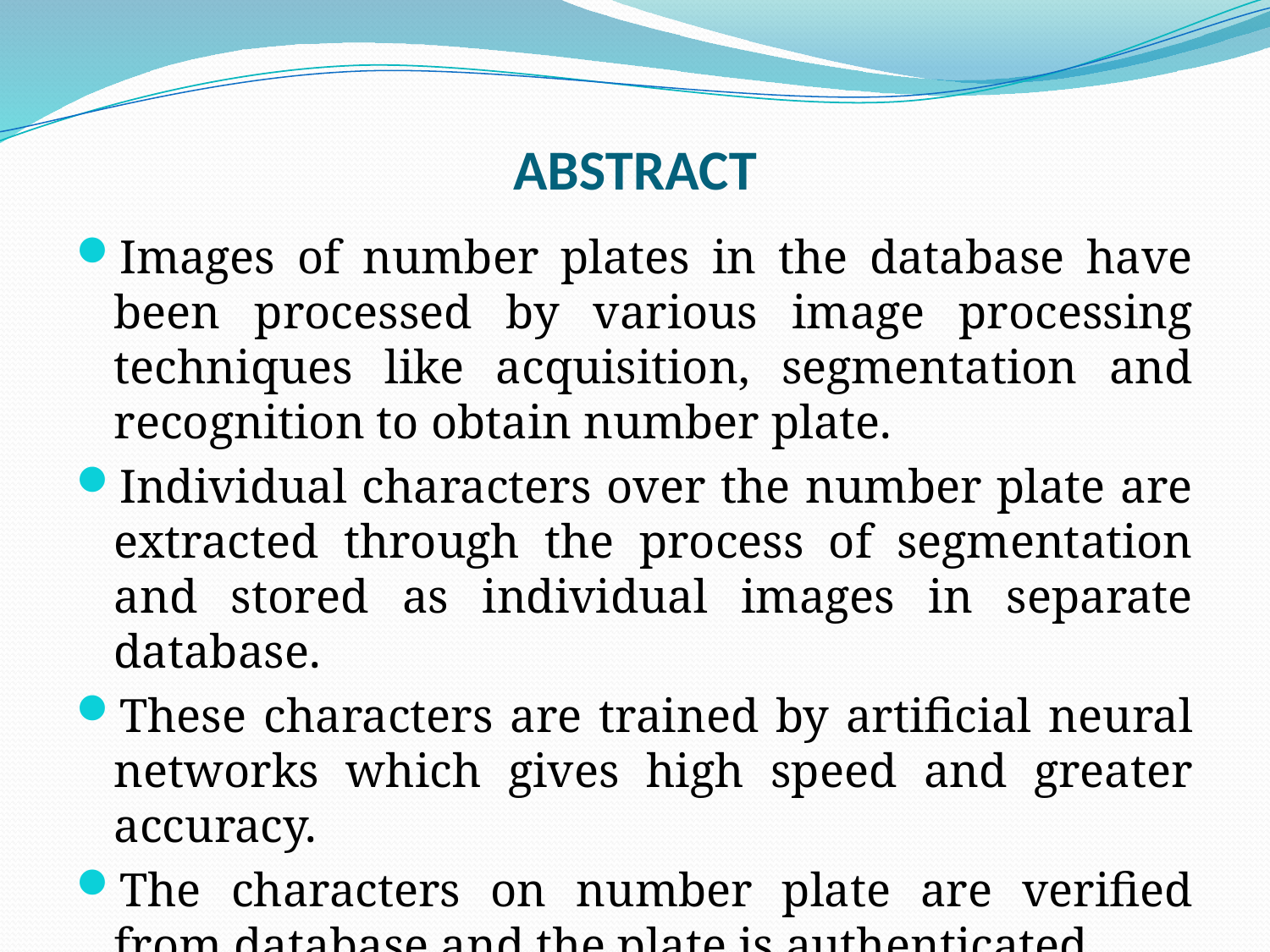

# ABSTRACT
Images of number plates in the database have been processed by various image processing techniques like acquisition, segmentation and recognition to obtain number plate.
Individual characters over the number plate are extracted through the process of segmentation and stored as individual images in separate database.
These characters are trained by artificial neural networks which gives high speed and greater accuracy.
The characters on number plate are verified from database and the plate is authenticated.